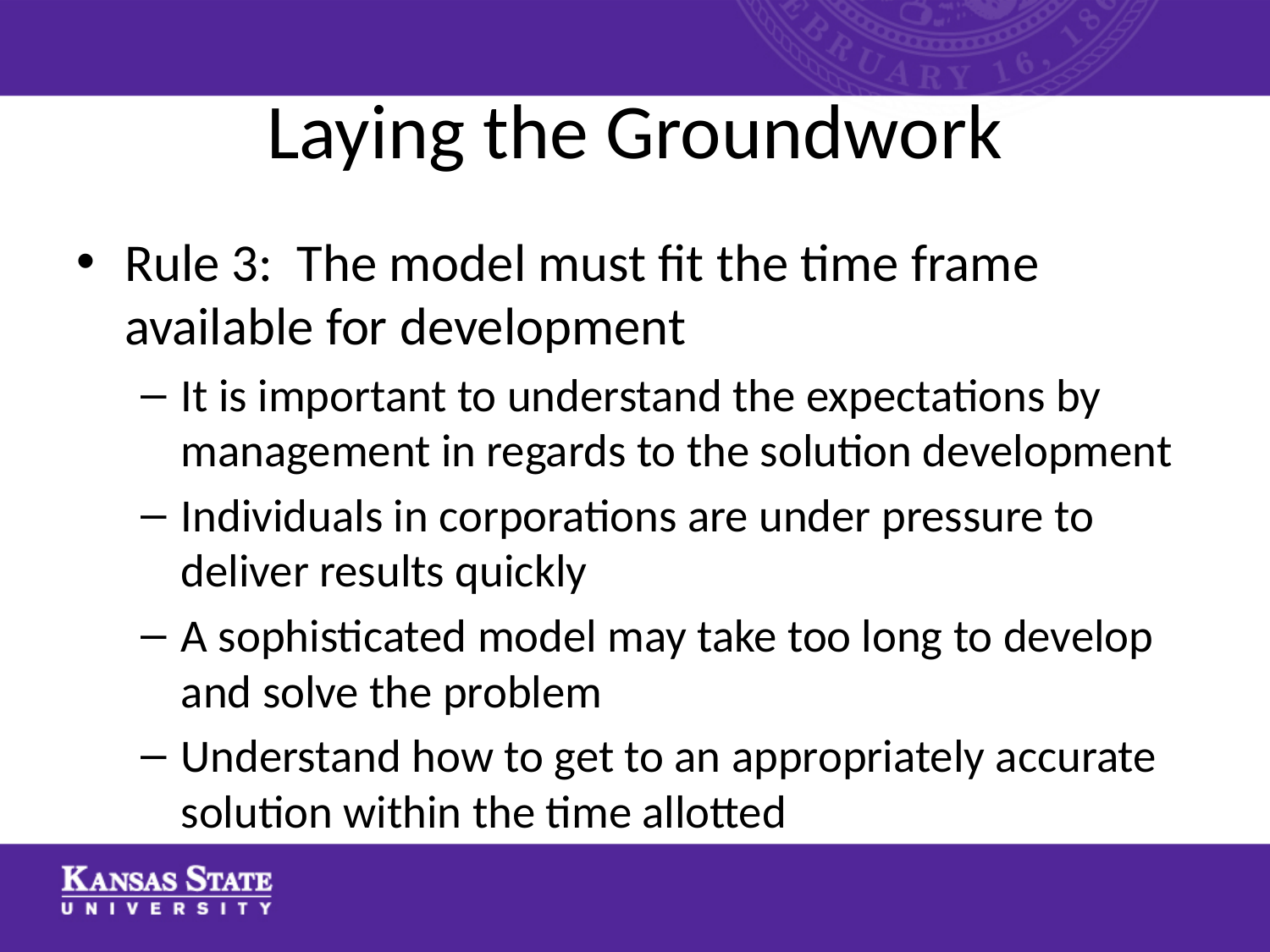

# Laying the Groundwork
Rule 3:  The model must fit the time frame available for development
It is important to understand the expectations by management in regards to the solution development
Individuals in corporations are under pressure to deliver results quickly
A sophisticated model may take too long to develop and solve the problem
Understand how to get to an appropriately accurate solution within the time allotted